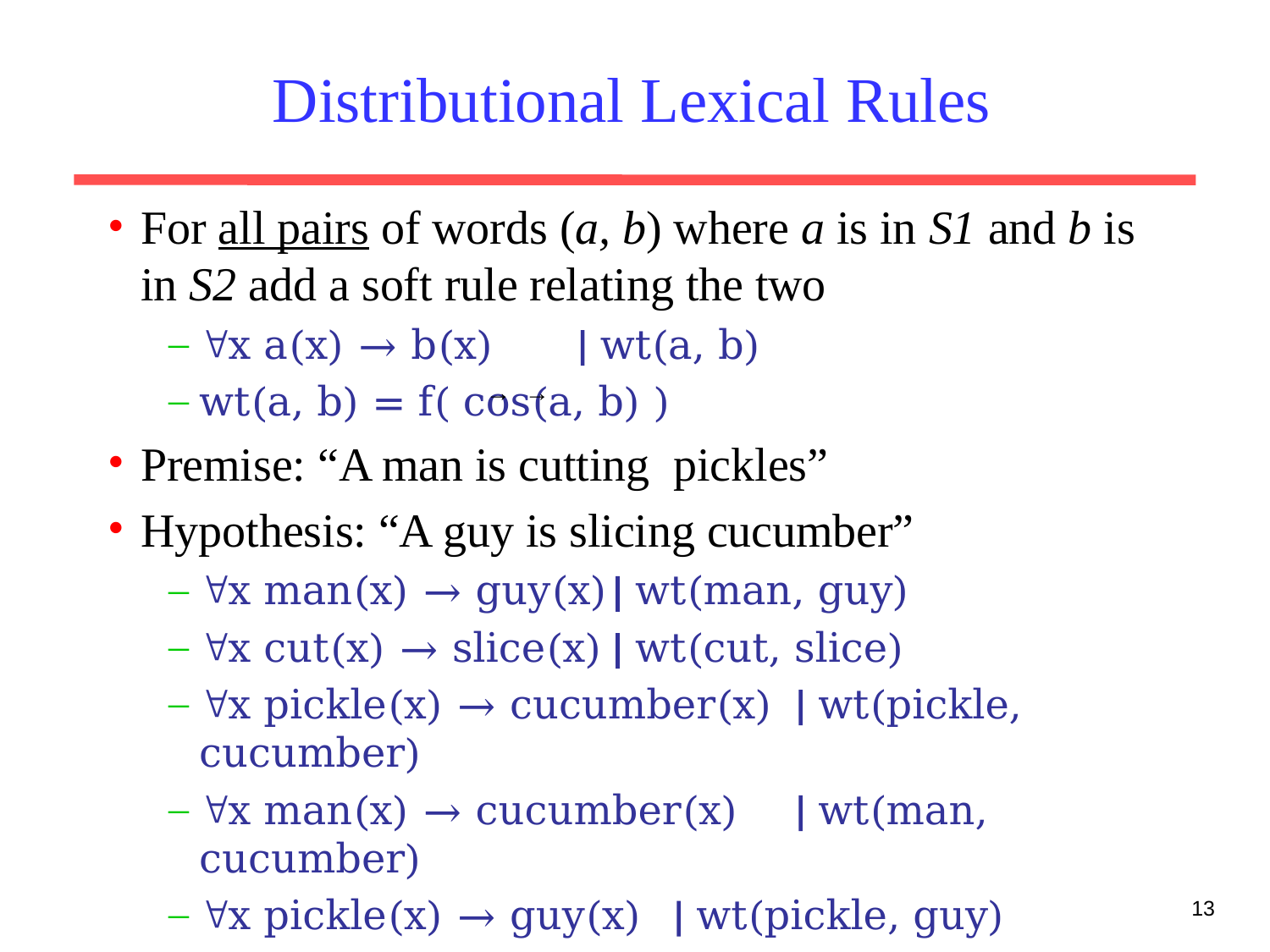

# Distributional Lexical Rules
For all pairs of words (a, b) where a is in S1 and b is in S2 add a soft rule relating the two
∀x a(x) → b(x)	  | wt(a, b)
wt(a, b) = f( cos(a, b) )
Premise: “A man is cutting  pickles”
Hypothesis: “A guy is slicing cucumber”
∀x man(x) → guy(x)	| wt(man, guy)
∀x cut(x) → slice(x)	| wt(cut, slice)
∀x pickle(x) → cucumber(x)	| wt(pickle, cucumber)
∀x man(x) → cucumber(x)	| wt(man, cucumber)
∀x pickle(x) → guy(x)	| wt(pickle, guy)
→  →
13